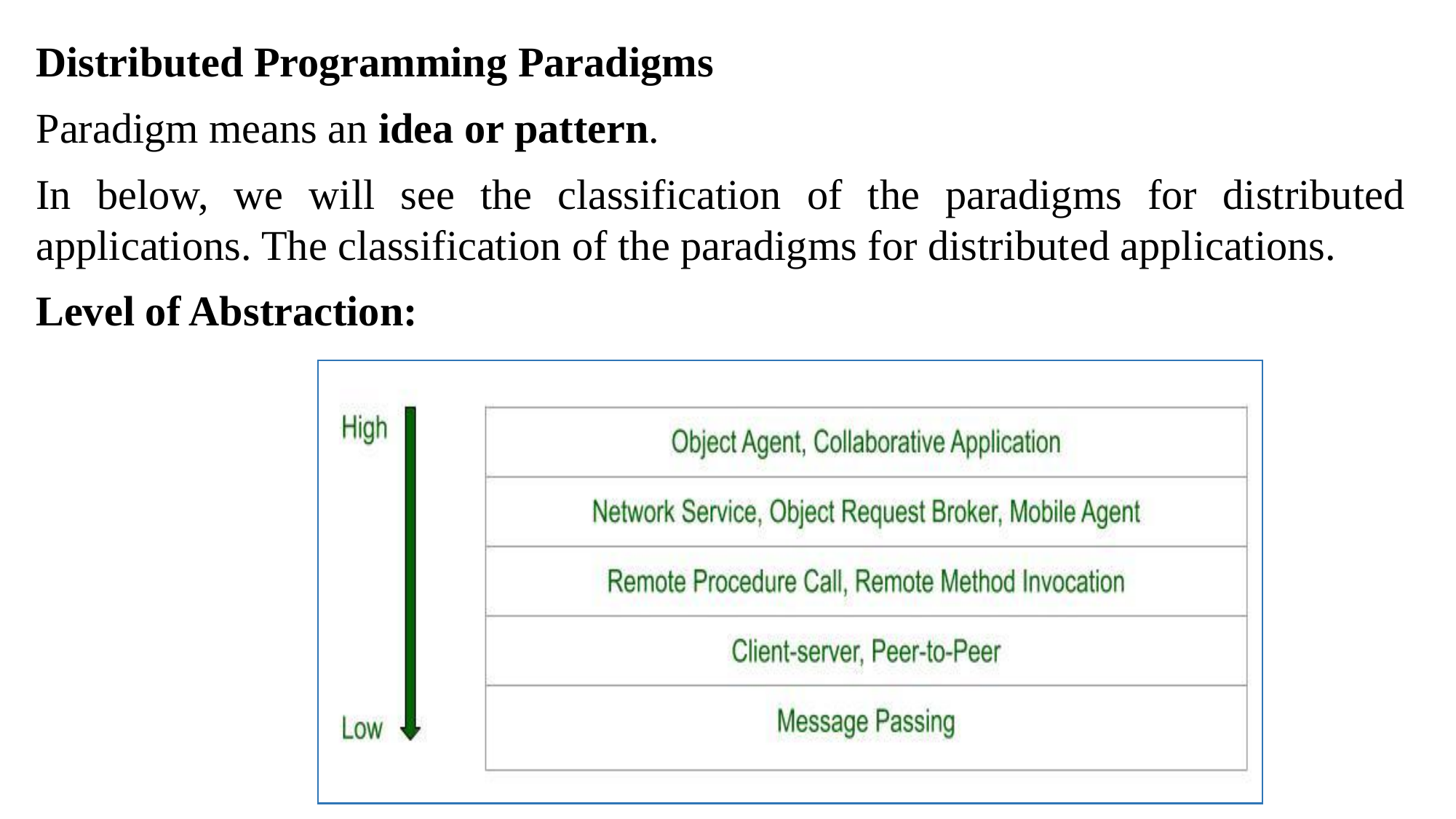

Distributed Programming Paradigms
Paradigm means an idea or pattern.
In below, we will see the classification of the paradigms for distributed applications. The classification of the paradigms for distributed applications.
Level of Abstraction: